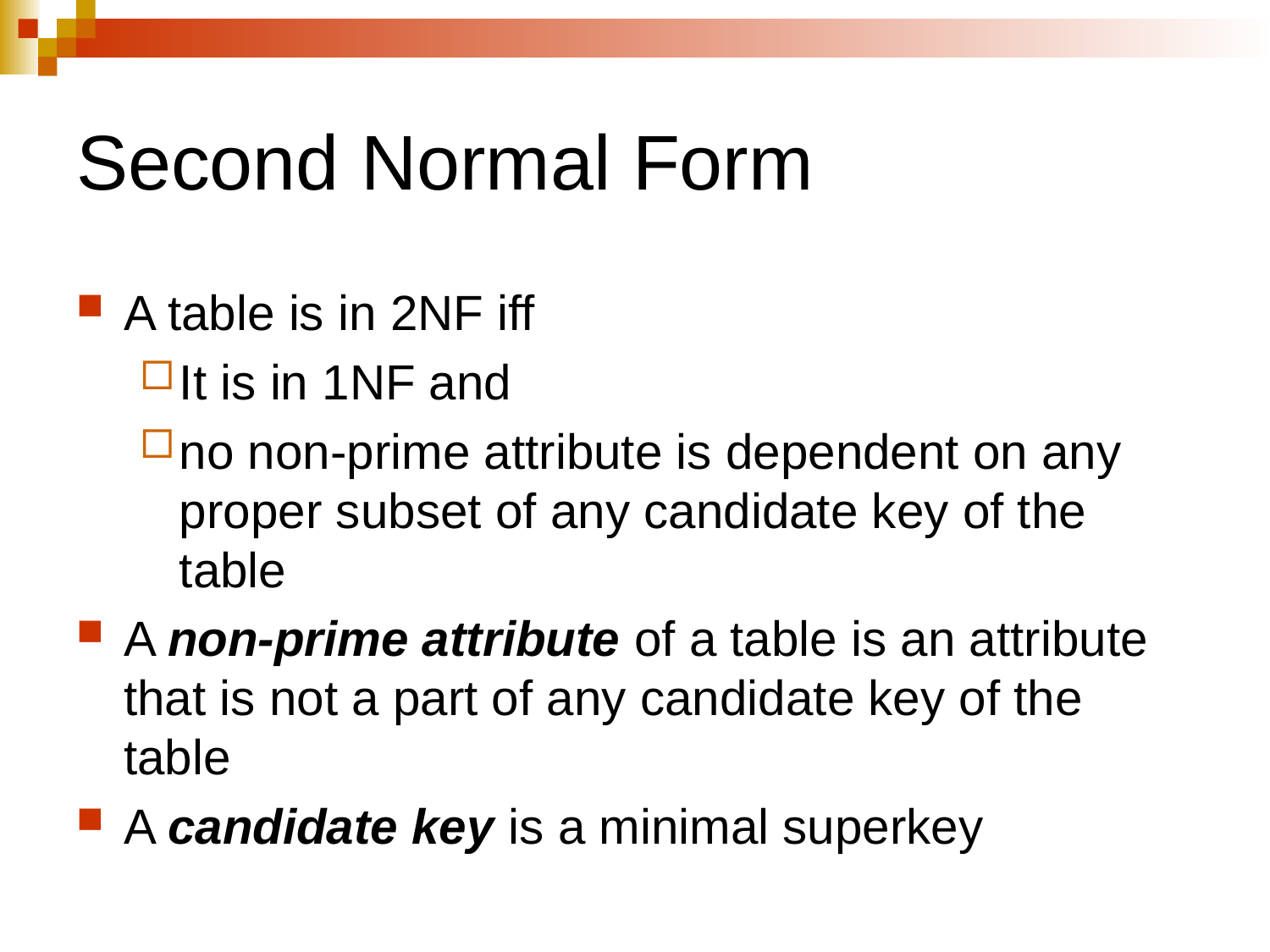

Second Normal Form
A table is in 2NF iff
It is in 1NF and
no non-prime attribute is dependent on any proper subset of any candidate key of the table
A non-prime attribute of a table is an attribute that is not a part of any candidate key of the table
A candidate key is a minimal superkey